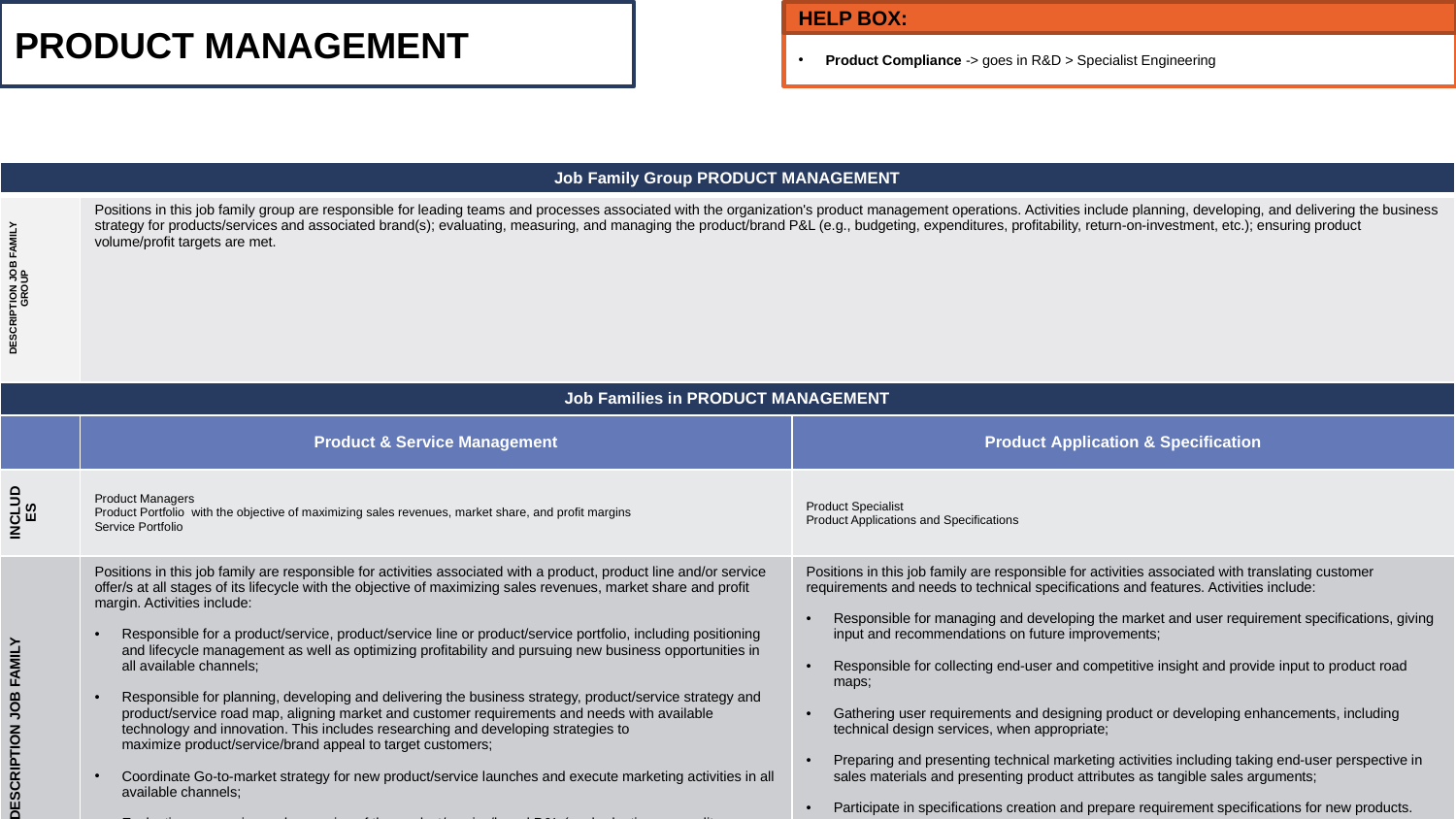

PRODUCT MANAGEMENT

HELP BOX:
Product Compliance -> goes in R&D > Specialist Engineering

| Job Family Group PRODUCT MANAGEMENT |  |  |
| --- | --- | --- |
| DESCRIPTION JOB FAMILY GROUP | Positions in this job family group are responsible for leading teams and processes associated with the organization's product management operations. Activities include planning, developing, and delivering the business strategy for products/services and associated brand(s); evaluating, measuring, and managing the product/brand P&L (e.g., budgeting, expenditures, profitability, return-on-investment, etc.); ensuring product volume/profit targets are met. |  |
| Job Families in PRODUCT MANAGEMENT |  |  |
|  | Product & Service Management | Product Application & Specification |
| INCLUDES | Product Managers Product Portfolio  with the objective of maximizing sales revenues, market share, and profit margins Service Portfolio | Product Specialist Product Applications and Specifications |
| DESCRIPTION JOB FAMILY | Positions in this job family are responsible for activities associated with a product, product line and/or service offer/s at all stages of its lifecycle with the objective of maximizing sales revenues, market share and profit margin. Activities include: Responsible for a product/service, product/service line or product/service portfolio, including positioning and lifecycle management as well as optimizing profitability and pursuing new business opportunities in all available channels; Responsible for planning, developing and delivering the business strategy, product/service strategy and product/service road map, aligning market and customer requirements and needs with available technology and innovation. This includes researching and developing strategies to maximize product/service/brand appeal to target customers;  Coordinate Go-to-market strategy for new product/service launches and execute marketing activities in all available channels;   Evaluation, measuring and managing of the product/service/brand P&L (e.g budgeting, expenditures, profitability, return-on-investments, etc). Product packaging, sample and prototype development;  Continuously monitor product/service and product/service line performance and direct marketing adjustments ensuring that volume/profit targets are met. | Positions in this job family are responsible for activities associated with translating customer requirements and needs to technical specifications and features. Activities include: Responsible for managing and developing the market and user requirement specifications, giving input and recommendations on future improvements;  Responsible for collecting end-user and competitive insight and provide input to product road maps; Gathering user requirements and designing product or developing enhancements, including technical design services, when appropriate;  Preparing and presenting technical marketing activities including taking end-user perspective in sales materials and presenting product attributes as tangible sales arguments; Participate in specifications creation and prepare requirement specifications for new products. |